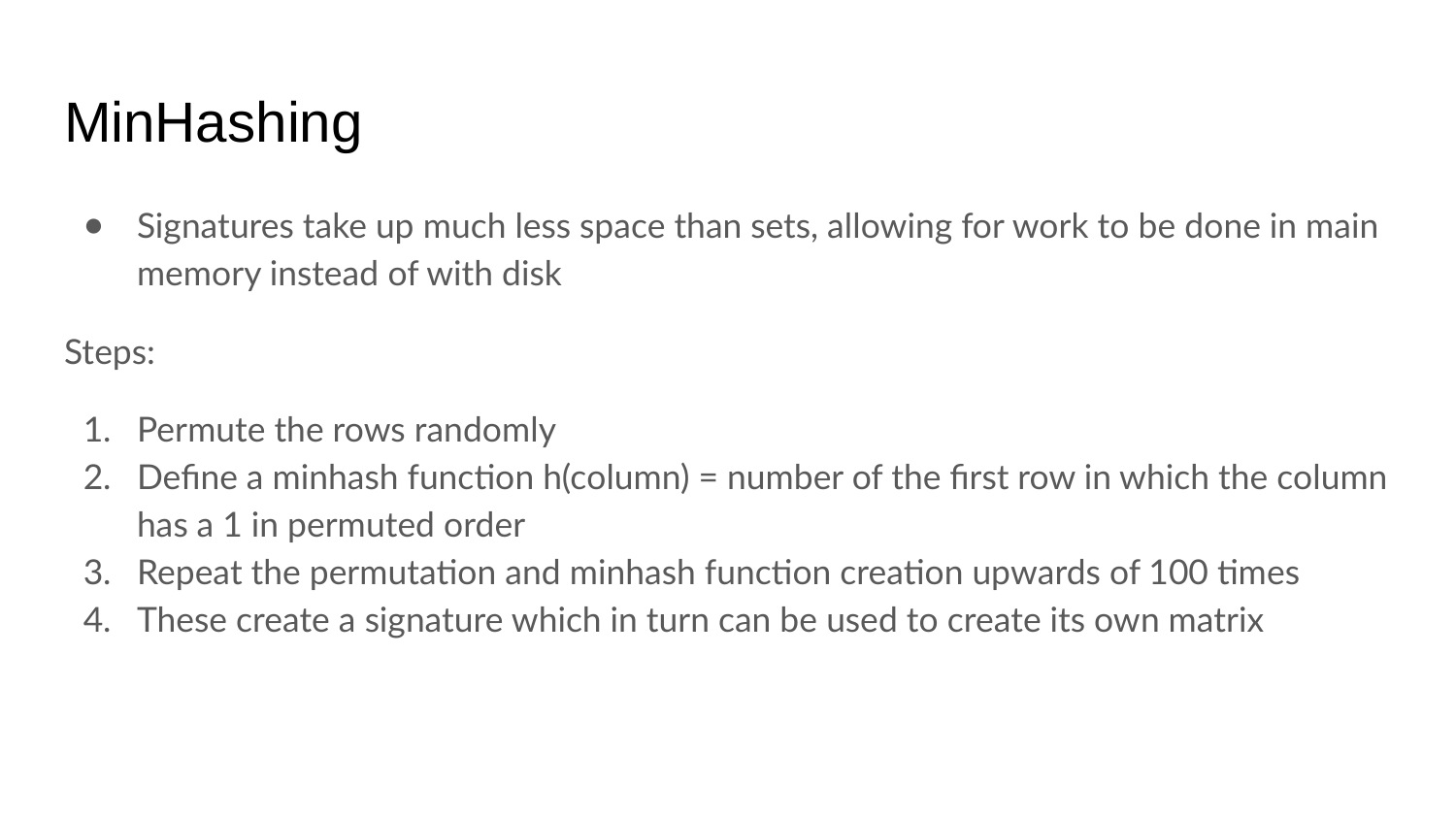

# MinHashing
Signatures take up much less space than sets, allowing for work to be done in main memory instead of with disk
Steps:
Permute the rows randomly
Define a minhash function h(column) = number of the first row in which the column has a 1 in permuted order
Repeat the permutation and minhash function creation upwards of 100 times
These create a signature which in turn can be used to create its own matrix